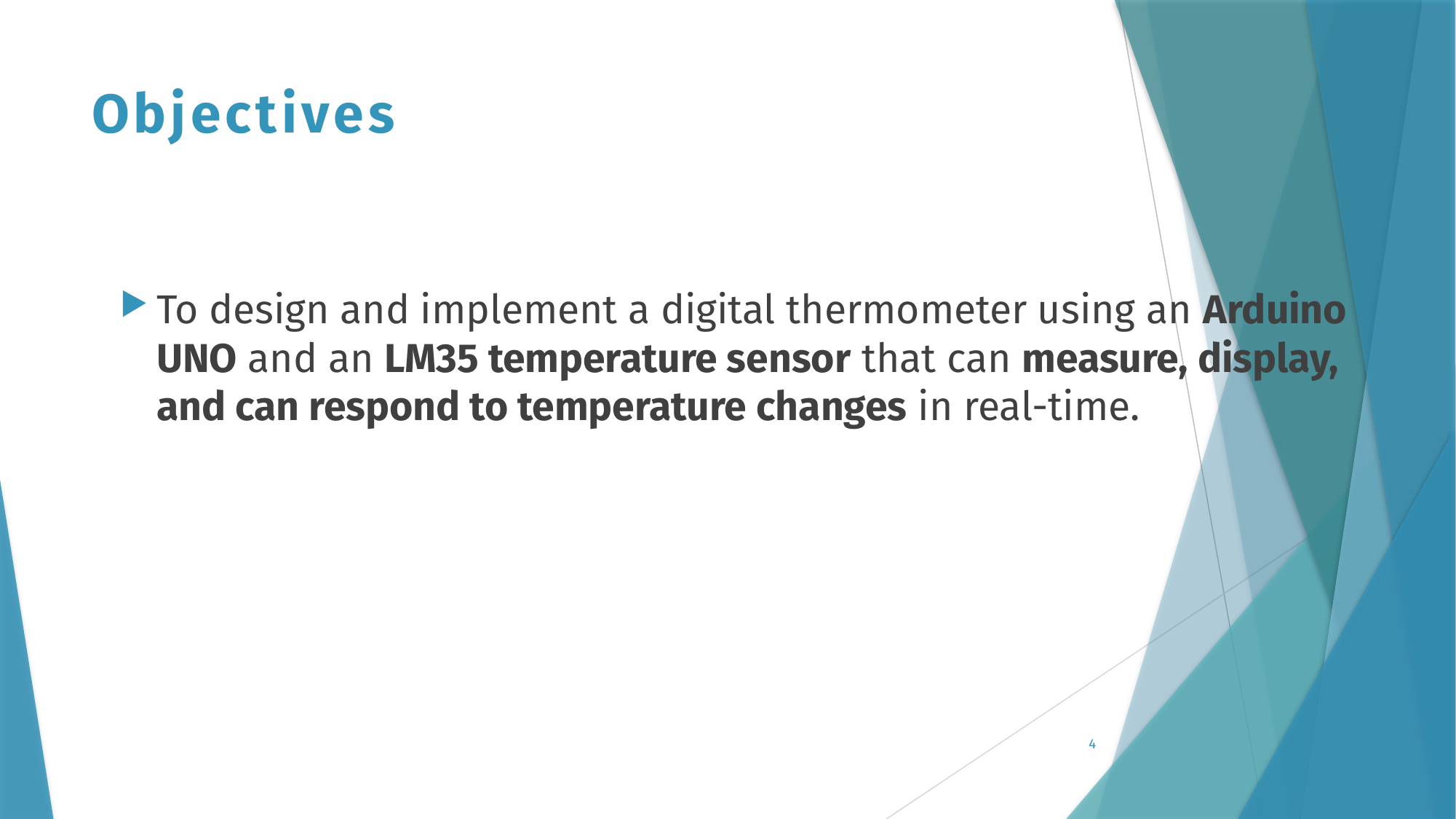

# Objectives
To design and implement a digital thermometer using an Arduino UNO and an LM35 temperature sensor that can measure, display, and can respond to temperature changes in real-time.
4